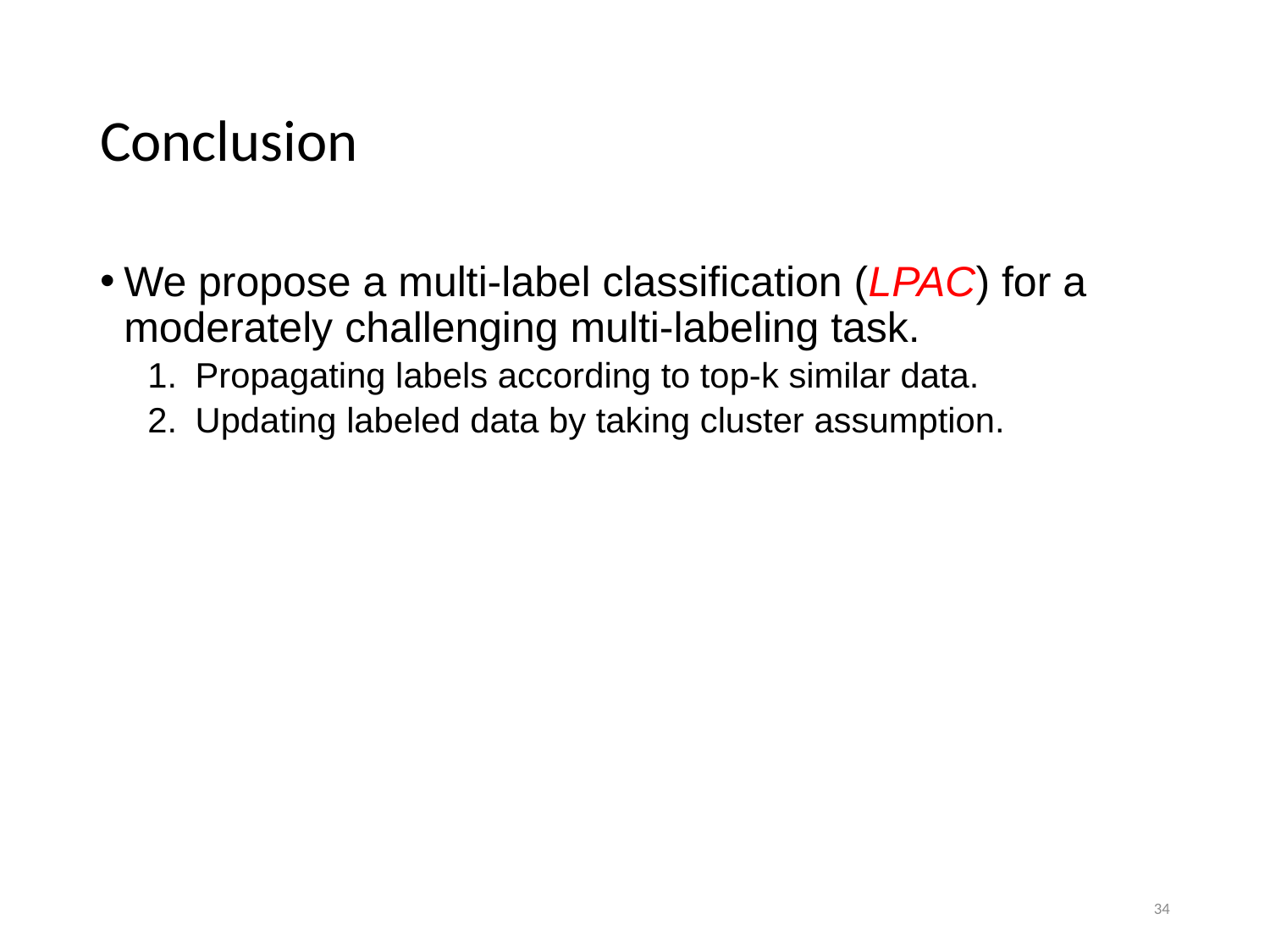

# Conclusion
We propose a multi-label classification (LPAC) for a moderately challenging multi-labeling task.
Propagating labels according to top-k similar data.
Updating labeled data by taking cluster assumption.
34